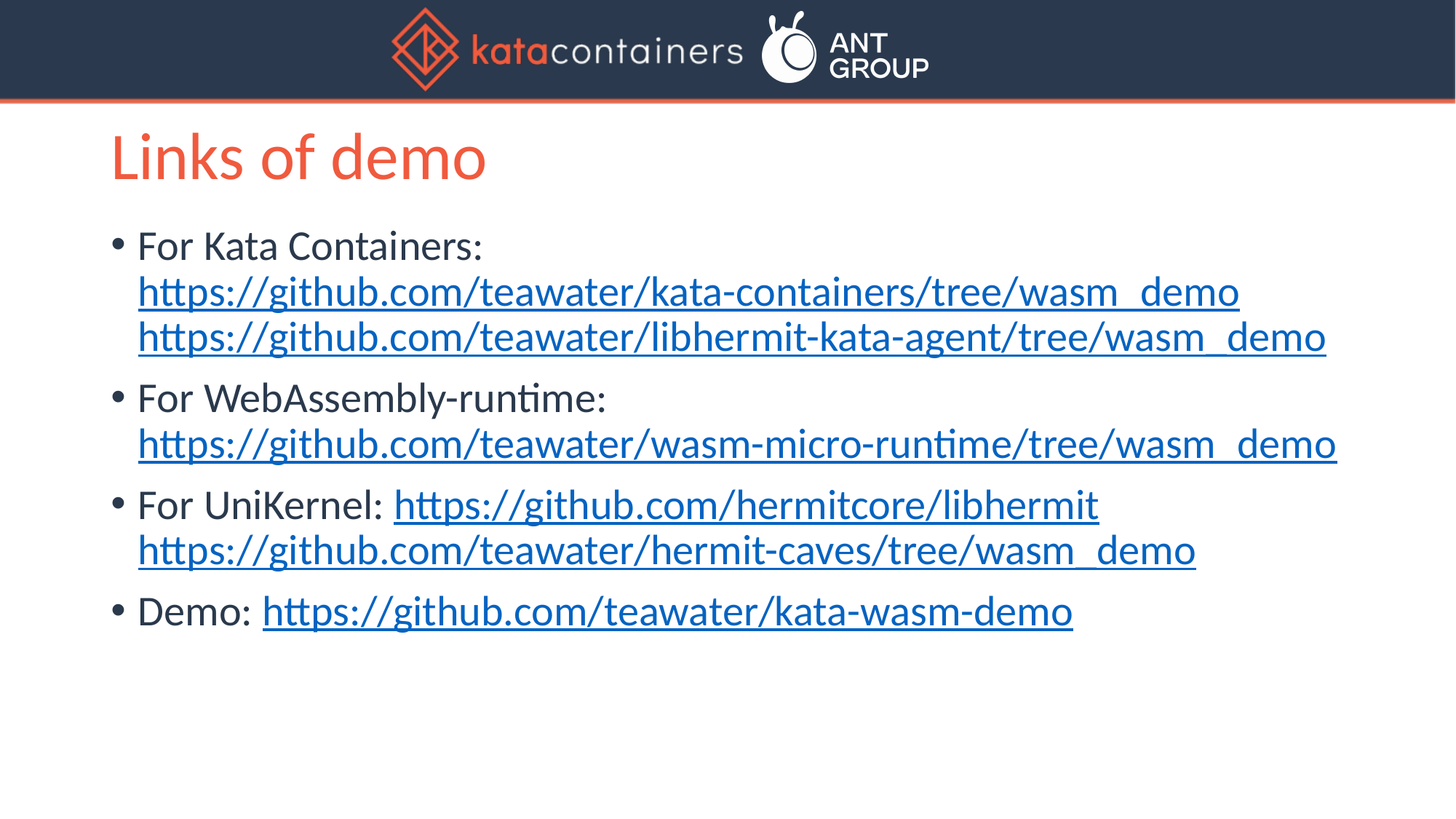

# Links of demo
For Kata Containers: https://github.com/teawater/kata-containers/tree/wasm_demo https://github.com/teawater/libhermit-kata-agent/tree/wasm_demo
For WebAssembly-runtime: https://github.com/teawater/wasm-micro-runtime/tree/wasm_demo
For UniKernel: https://github.com/hermitcore/libhermit https://github.com/teawater/hermit-caves/tree/wasm_demo
Demo: https://github.com/teawater/kata-wasm-demo